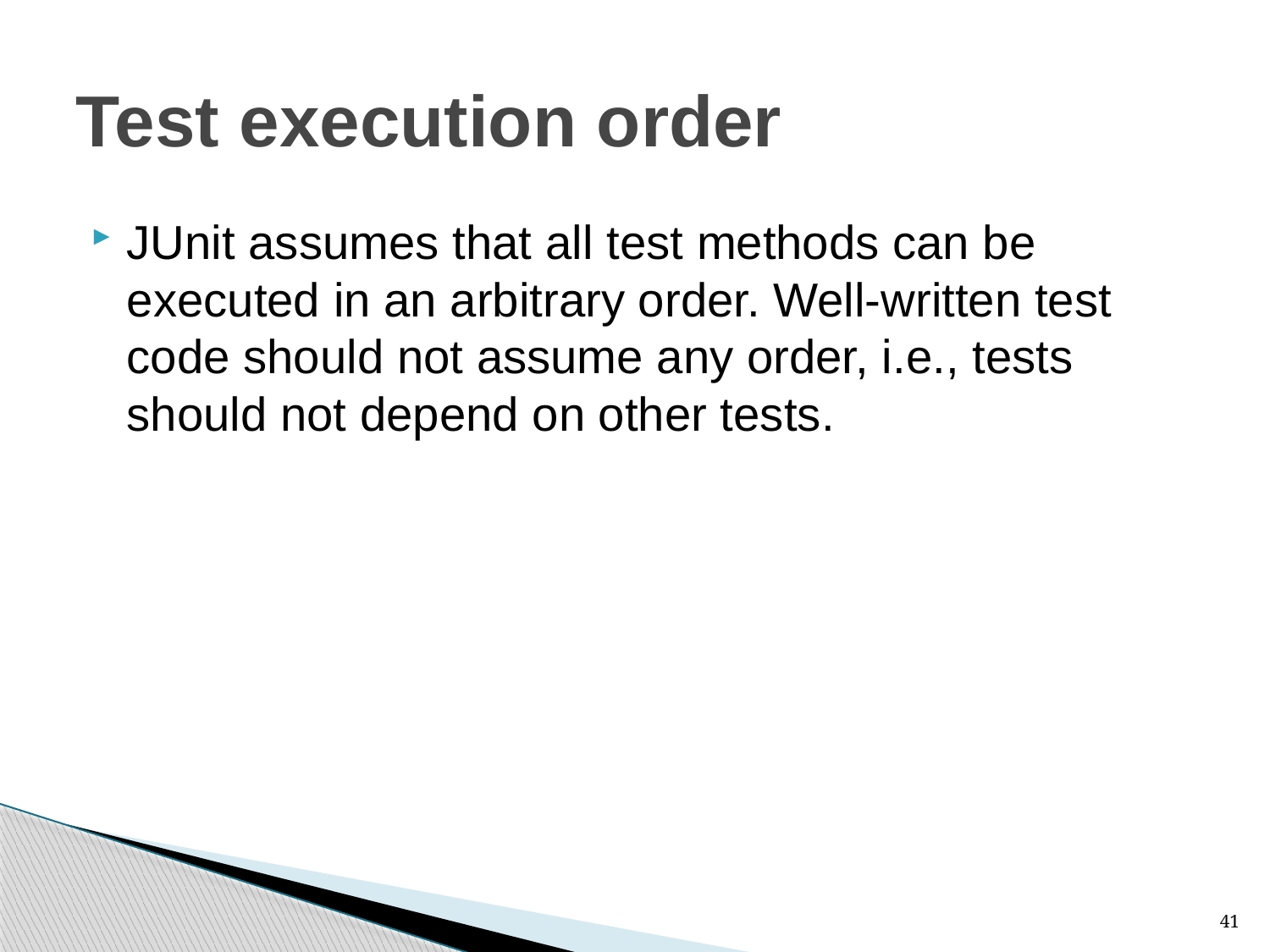

# Test execution order
JUnit assumes that all test methods can be executed in an arbitrary order. Well-written test code should not assume any order, i.e., tests should not depend on other tests.
41